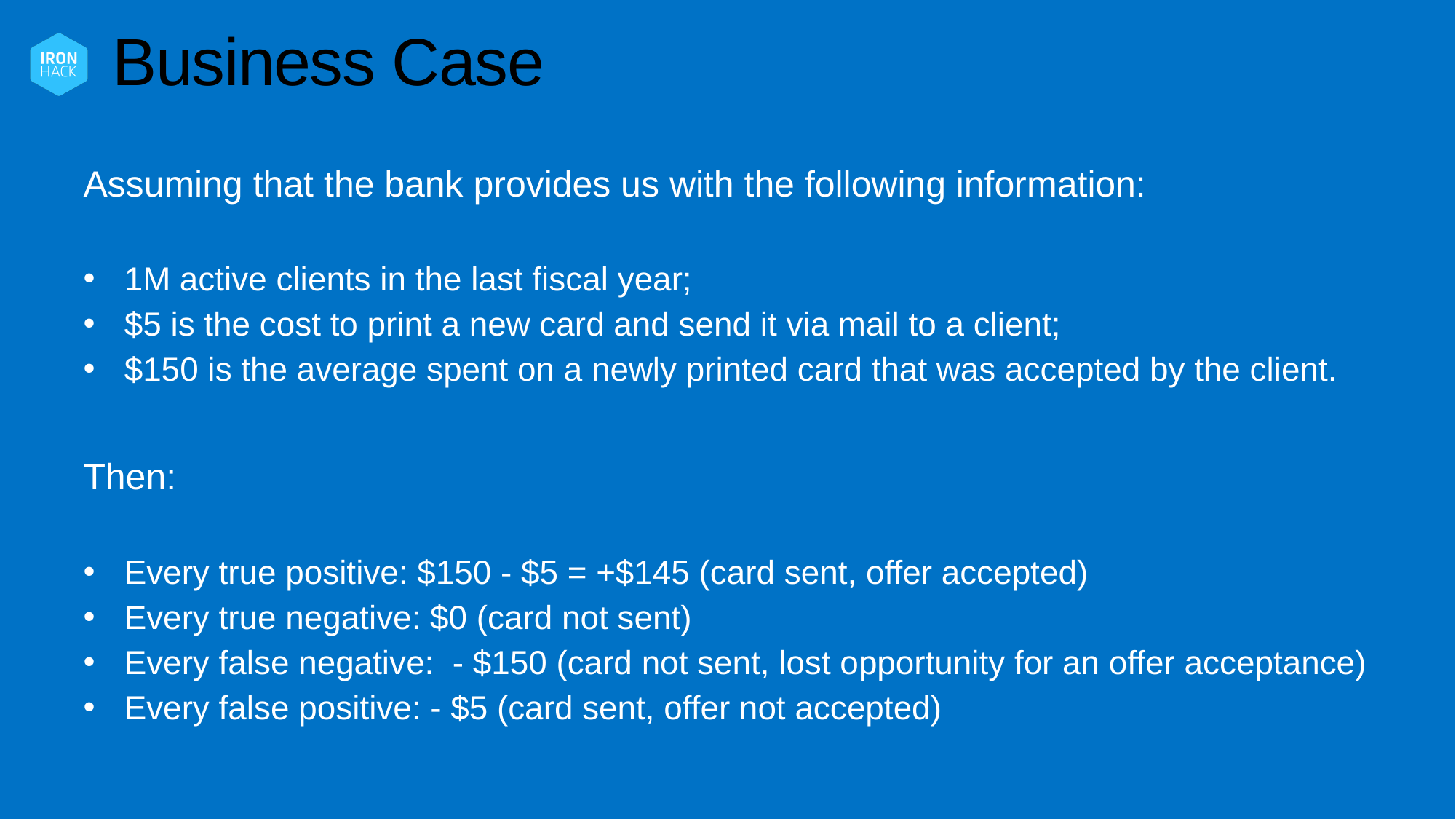

# Business Case

Assuming that the bank provides us with the following information:

1M active clients in the last fiscal year;
$5 is the cost to print a new card and send it via mail to a client;
$150 is the average spent on a newly printed card that was accepted by the client.
Then:

Every true positive: $150 - $5 = +$145 (card sent, offer accepted)
Every true negative: $0 (card not sent)
Every false negative:  - $150 (card not sent, lost opportunity for an offer acceptance)
Every false positive: - $5 (card sent, offer not accepted)